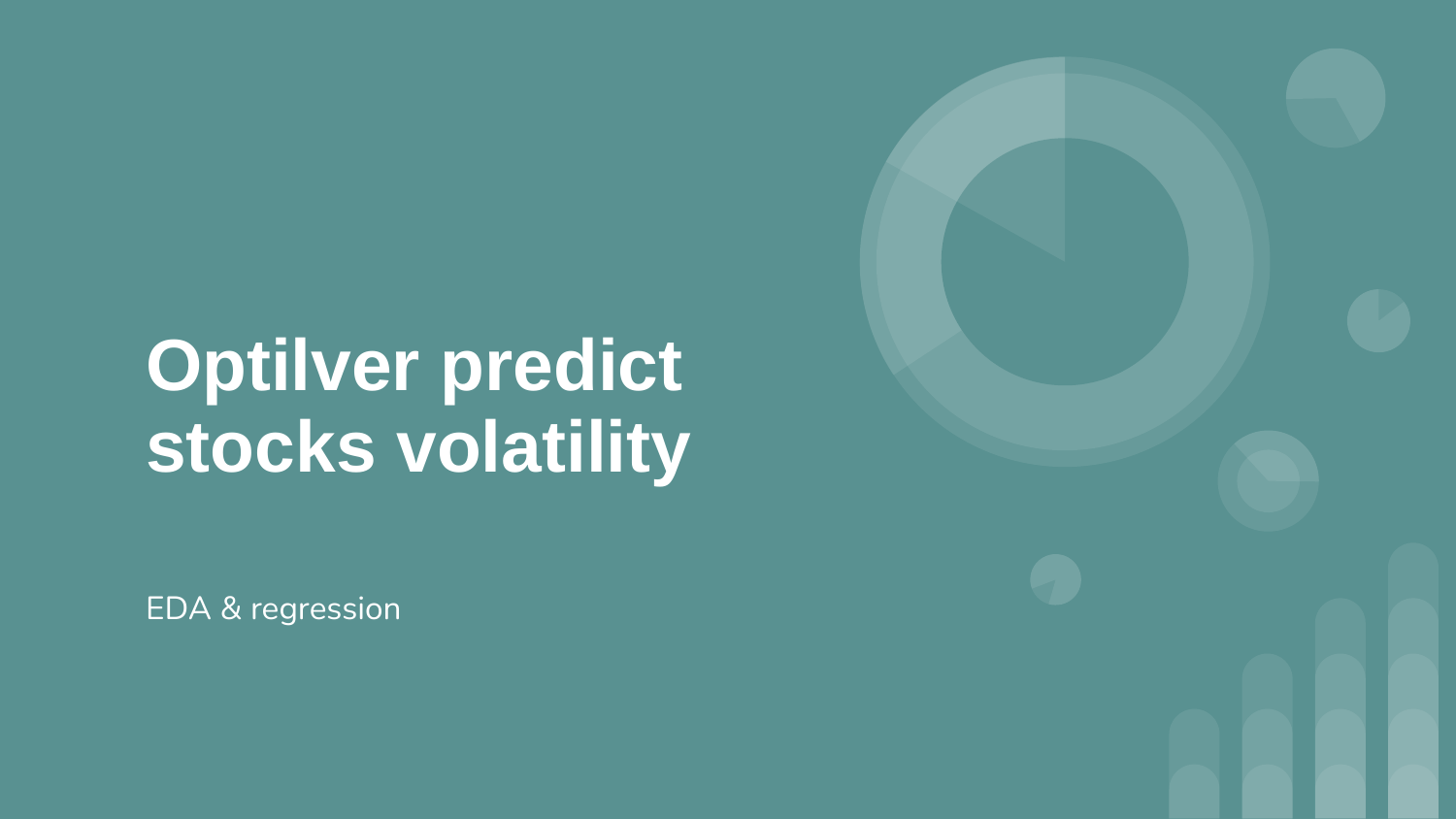

# Optilver predict stocks volatility
EDA & regression